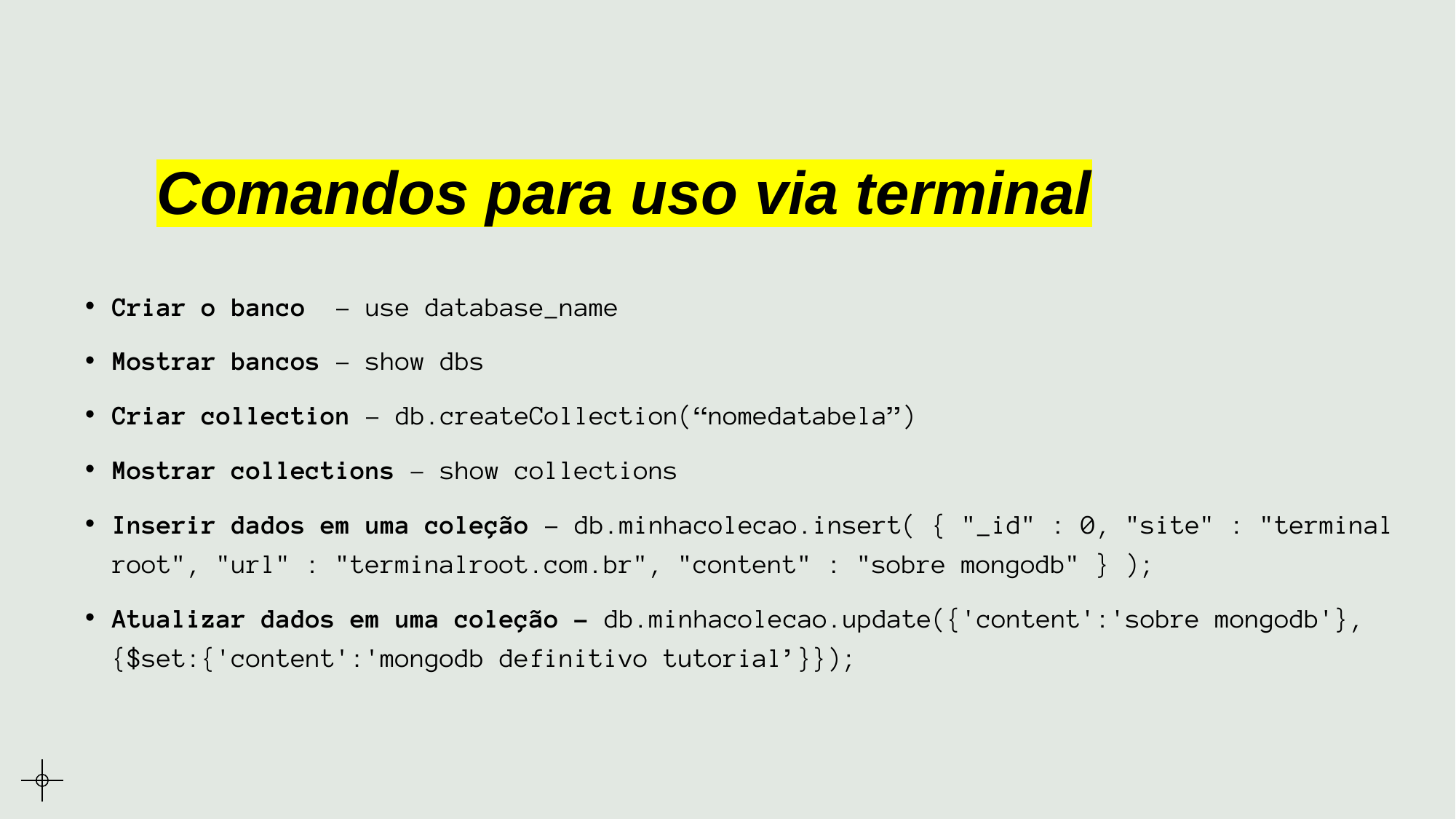

# Comandos para uso via terminal
Criar o banco  - use database_name
Mostrar bancos – show dbs
Criar collection – db.createCollection(“nomedatabela”)
Mostrar collections – show collections
Inserir dados em uma coleção - db.minhacolecao.insert( { "_id" : 0, "site" : "terminal root", "url" : "terminalroot.com.br", "content" : "sobre mongodb" } );
Atualizar dados em uma coleção - db.minhacolecao.update({'content':'sobre mongodb'},{$set:{'content':'mongodb definitivo tutorial’}});